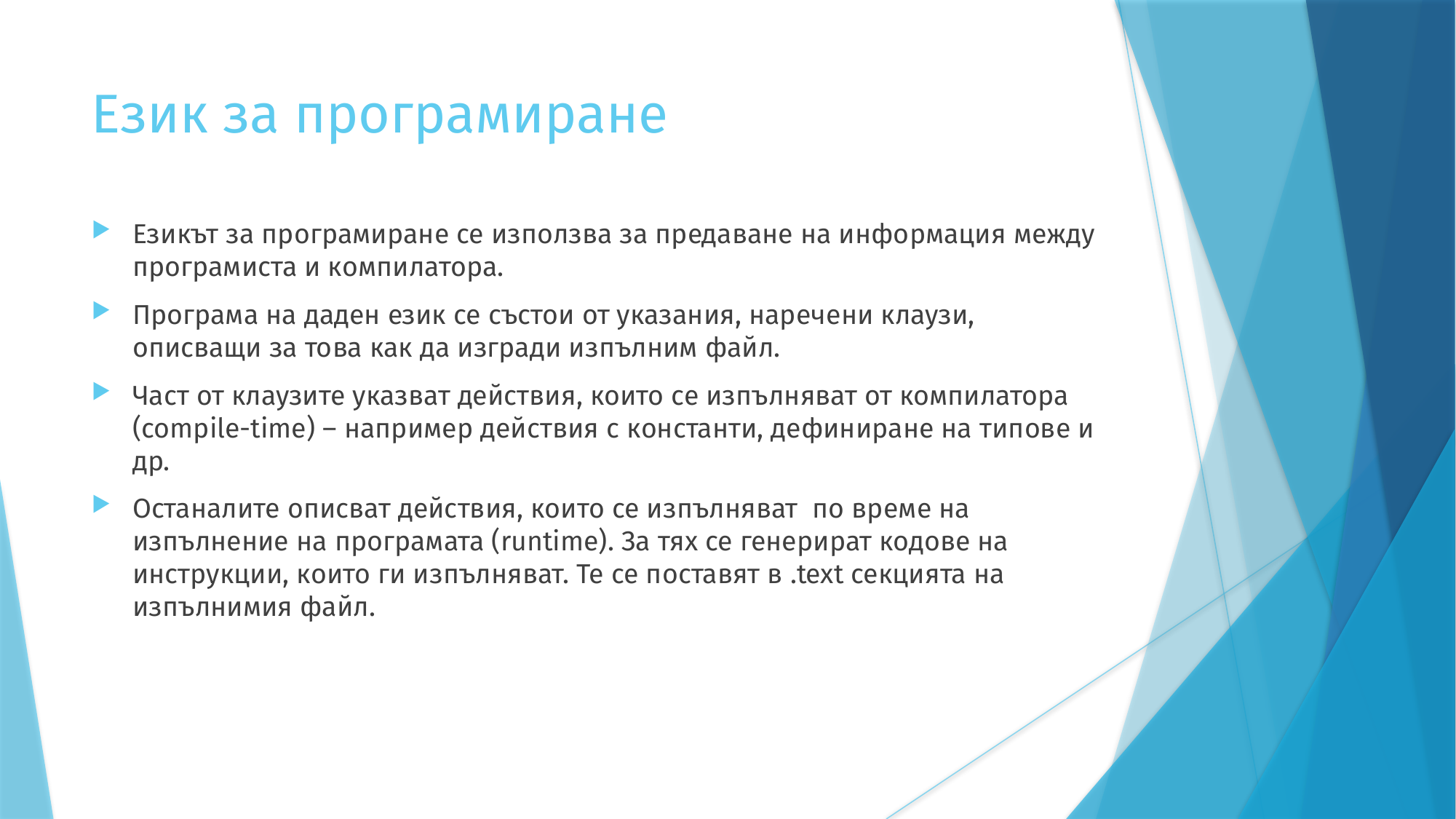

Език за програмиране
Езикът за програмиране се използва за предаване на информация между програмиста и компилатора.
Програма на даден език се състои от указания, наречени клаузи, описващи за това как да изгради изпълним файл.
Част от клаузите указват действия, които се изпълняват от компилатора (compile-time) – например действия с константи, дефиниране на типове и др.
Останалите описват действия, които се изпълняват  по време на изпълнение на програмата (runtime). За тях се генерират кодове на инструкции, които ги изпълняват. Те се поставят в .text секцията на изпълнимия файл.